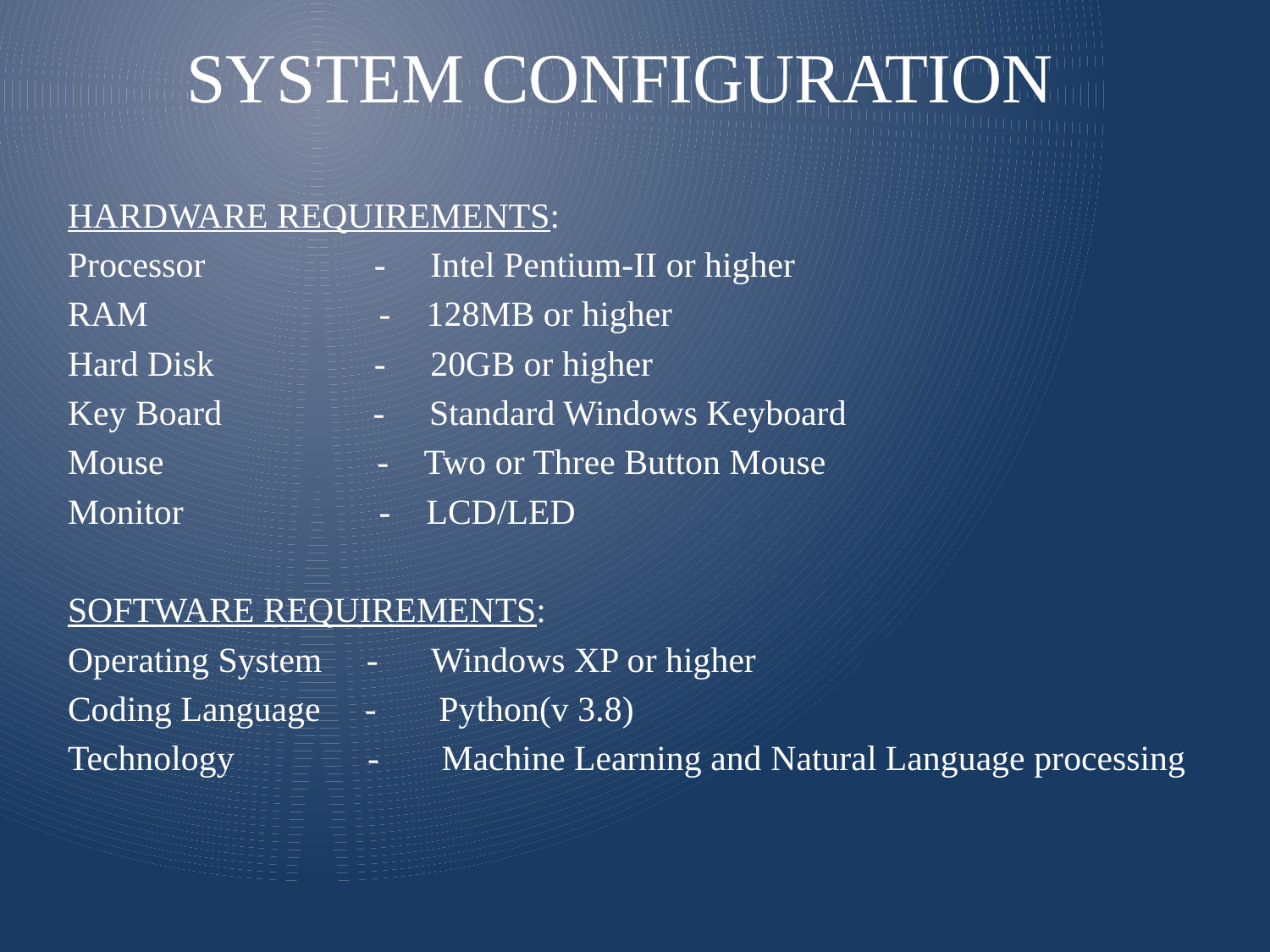

# System configuration
HARDWARE REQUIREMENTS:
Processor                   -     Intel Pentium-II or higher
RAM                          -    128MB or higher
Hard Disk                  -     20GB or higher
Key Board                 -     Standard Windows Keyboard
Mouse                        -    Two or Three Button Mouse
Monitor                      -    LCD/LED

SOFTWARE REQUIREMENTS:
Operating System     -      Windows XP or higher
Coding Language     -       Python(v 3.8)
Technology               -       Machine Learning and Natural Language processing